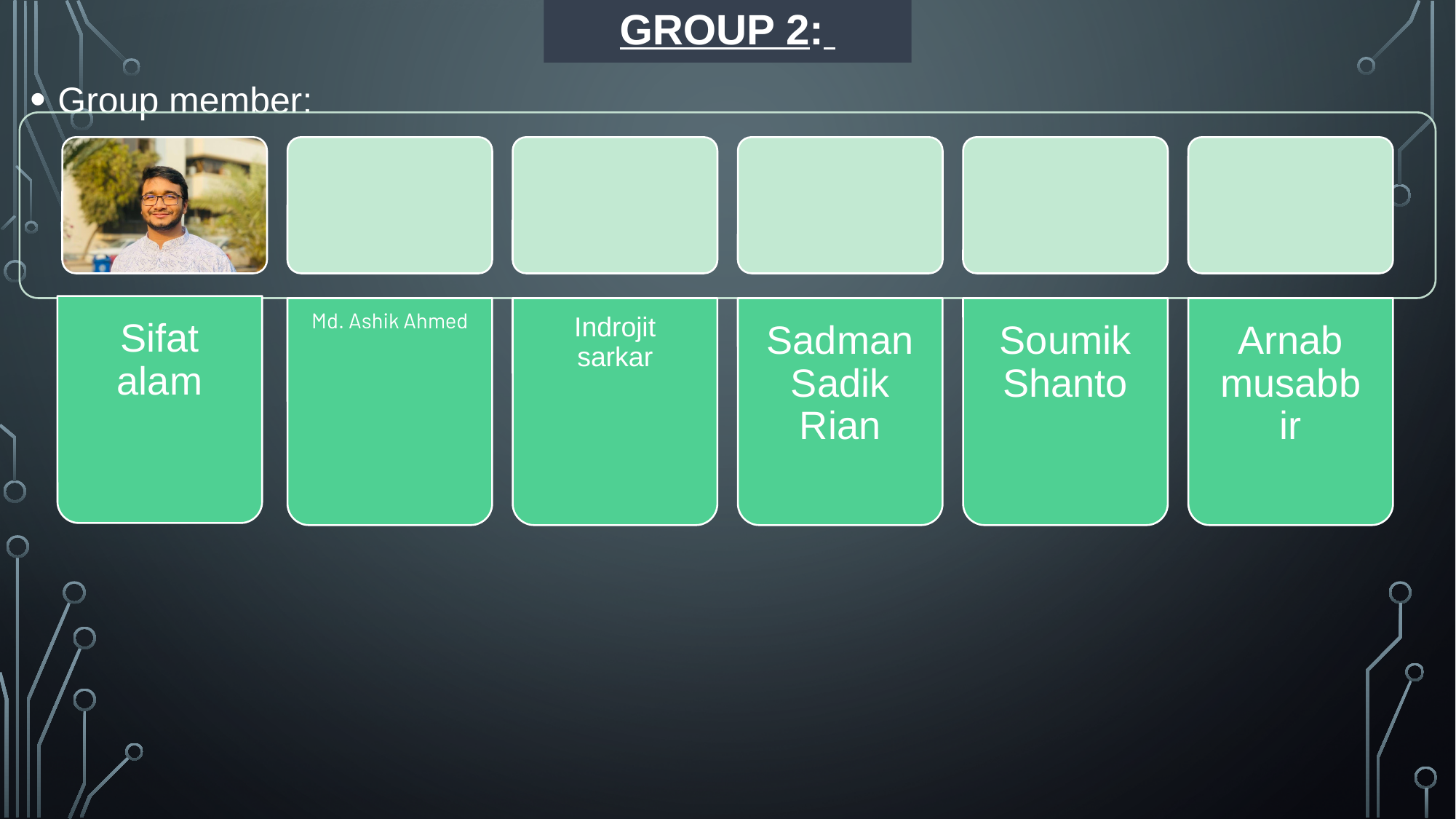

# Group 2:
Group member:
Sifat alam
Md. Ashik Ahmed
Indrojit sarkar
Sadman Sadik Rian
Soumik Shanto
Arnab musabbir